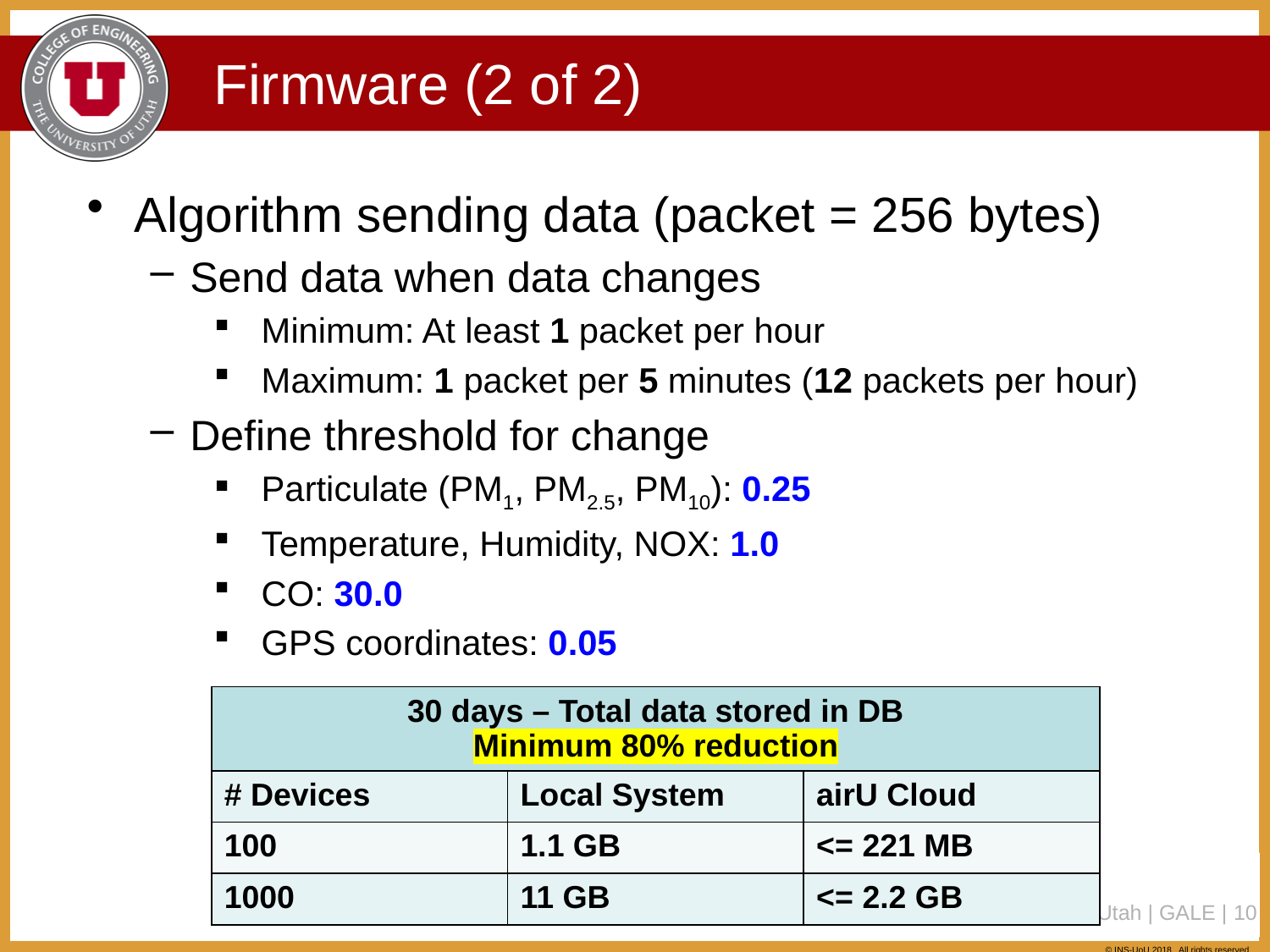

# Firmware (2 of 2)
Algorithm sending data (packet = 256 bytes)
Send data when data changes
Minimum: At least 1 packet per hour
Maximum: 1 packet per 5 minutes (12 packets per hour)
Define threshold for change
Particulate (PM1, PM2.5, PM10): 0.25
Temperature, Humidity, NOX: 1.0
CO: 30.0
GPS coordinates: 0.05
| 30 days – Total data stored in DB Minimum 80% reduction |  |  |
| --- | --- | --- |
| # Devices | Local System | airU Cloud |
| 100 | 1.1 GB | <= 221 MB |
| 1000 | 11 GB | <= 2.2 GB |
University of Utah | GALE | 10